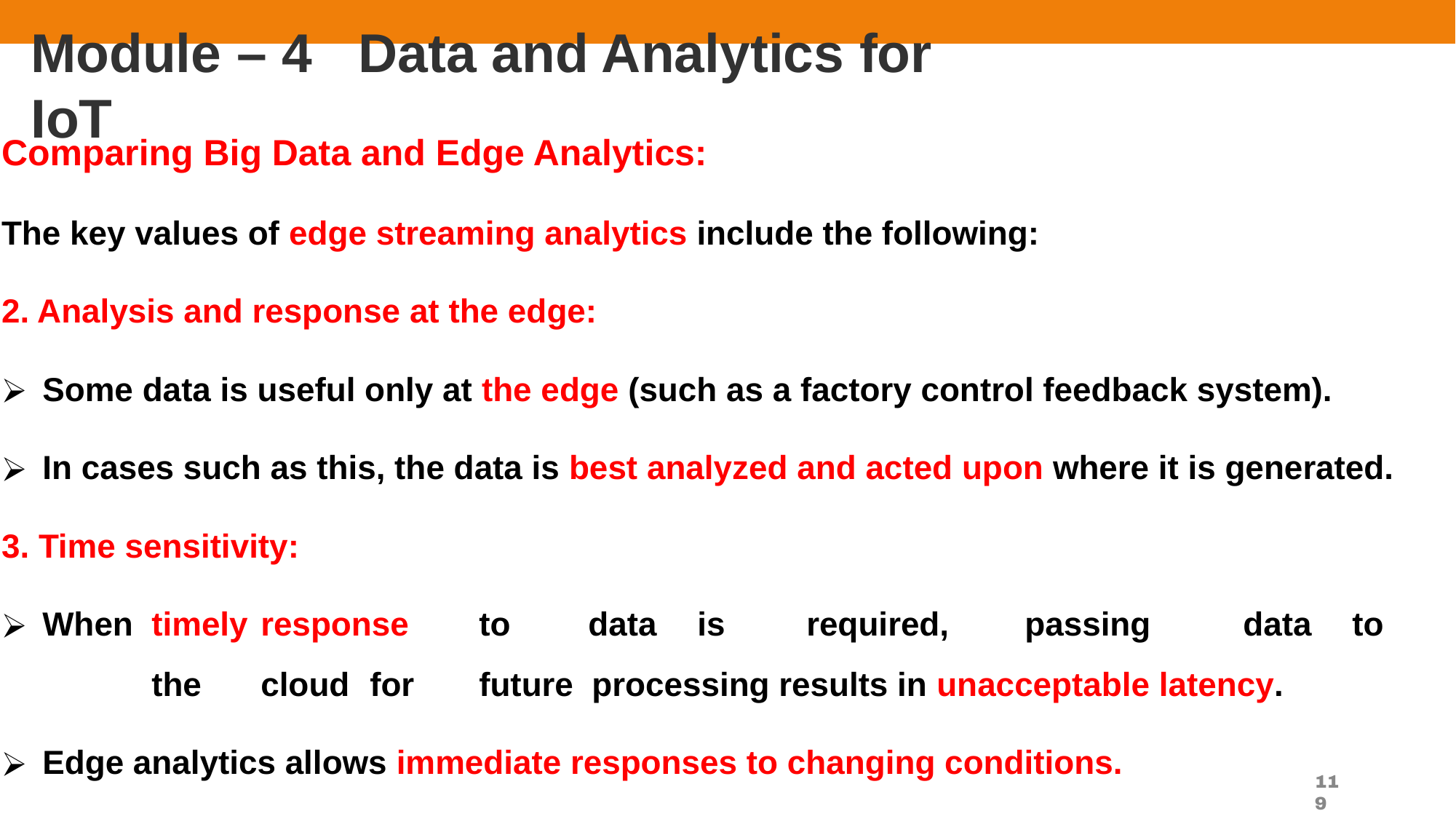

# Module – 4	Data and Analytics for IoT
Comparing Big Data and Edge Analytics:
The key values of edge streaming analytics include the following:
2. Analysis and response at the edge:
Some data is useful only at the edge (such as a factory control feedback system).
In cases such as this, the data is best analyzed and acted upon where it is generated.
3. Time sensitivity:
When	timely	response	to	data	is	required,	passing	data	to	the	cloud	for	future  processing results in unacceptable latency.
Edge analytics allows immediate responses to changing conditions.
119